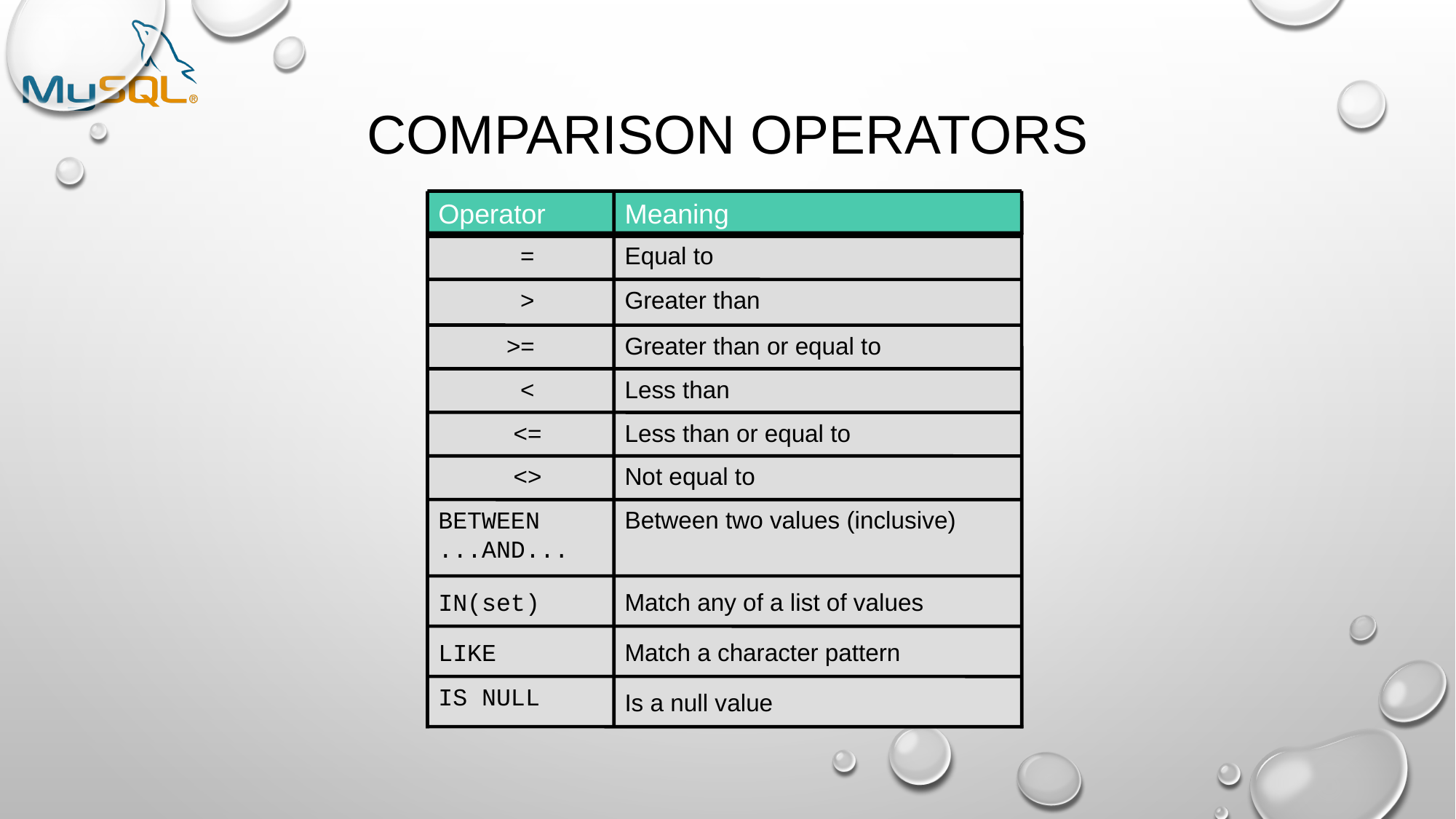

# Comparison Operators

Operator

Meaning

=

Equal to

>

Greater than

>=
Greater than or equal to

<
Less than

<=
Less than or equal to

<>
Not equal to
BETWEEN
...AND...

Between two values (inclusive)
IN(set)

Match any of a list of values

LIKE
Match a character pattern
IS NULL

Is a null value